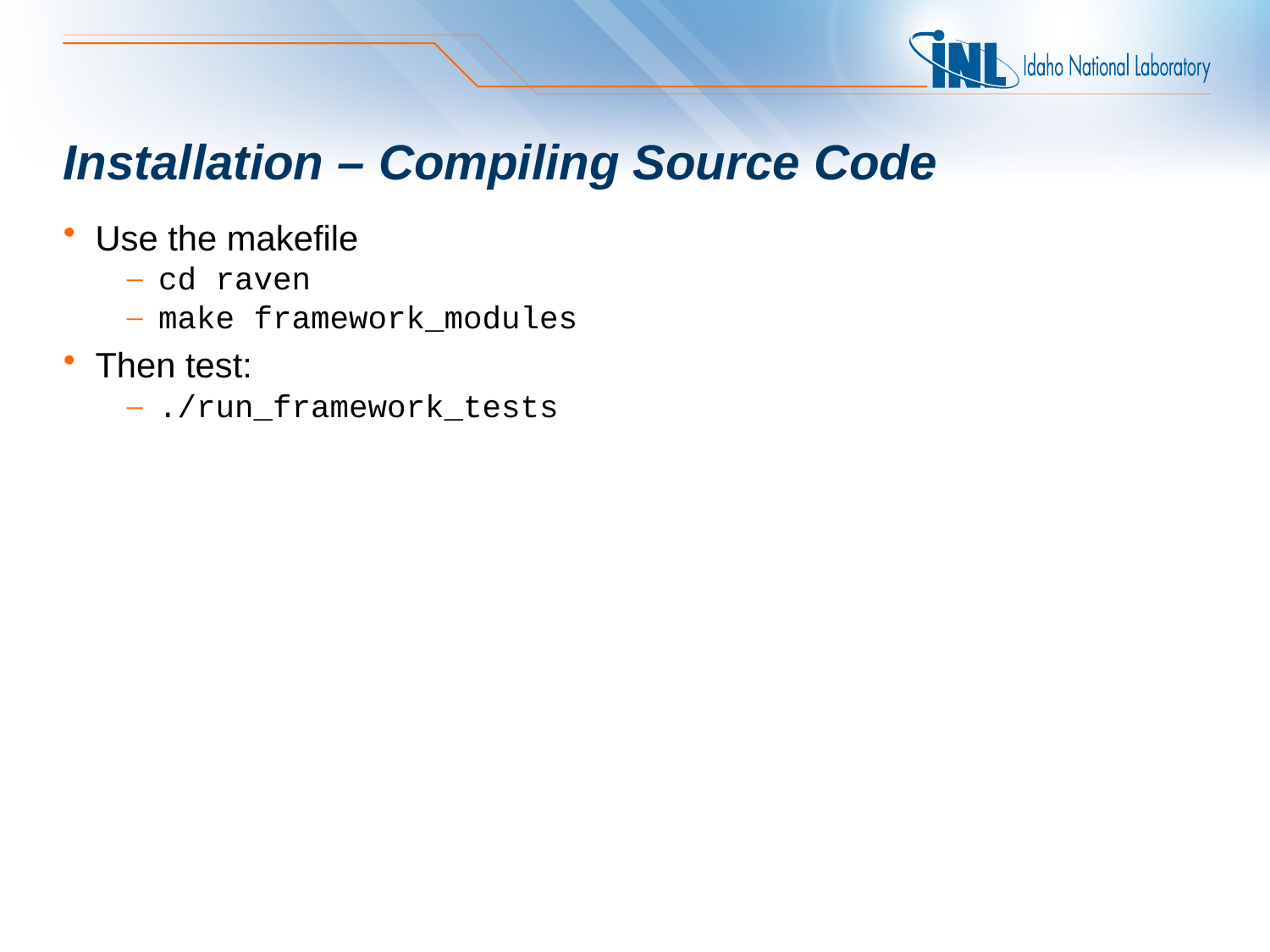

# Installation – Compiling Source Code
Use the makefile
cd raven
make framework_modules
Then test:
./run_framework_tests